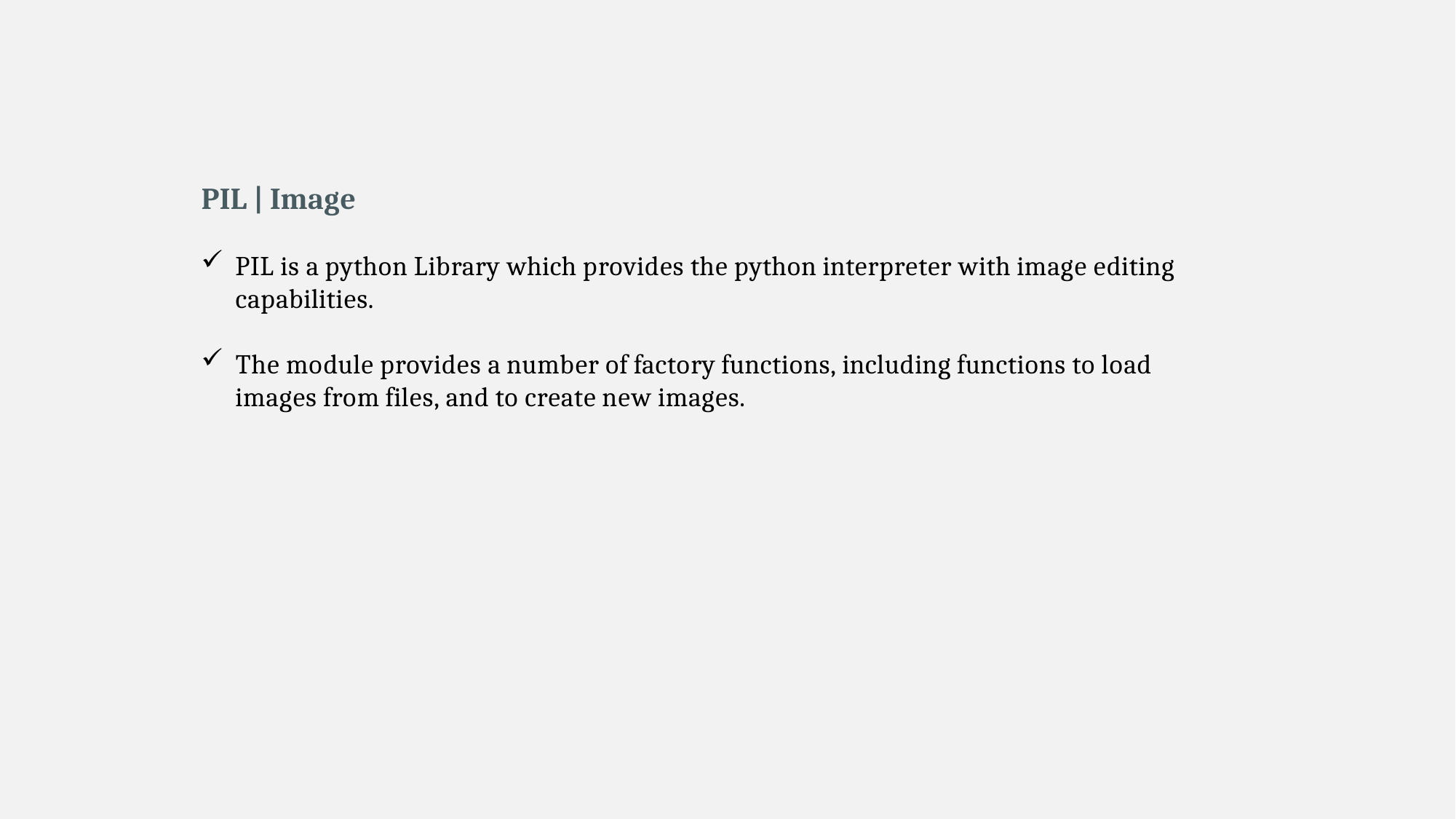

PIL | Image

PIL is a python Library which provides the python interpreter with image editing capabilities.

The module provides a number of factory functions, including functions to load images from files, and to create new images.